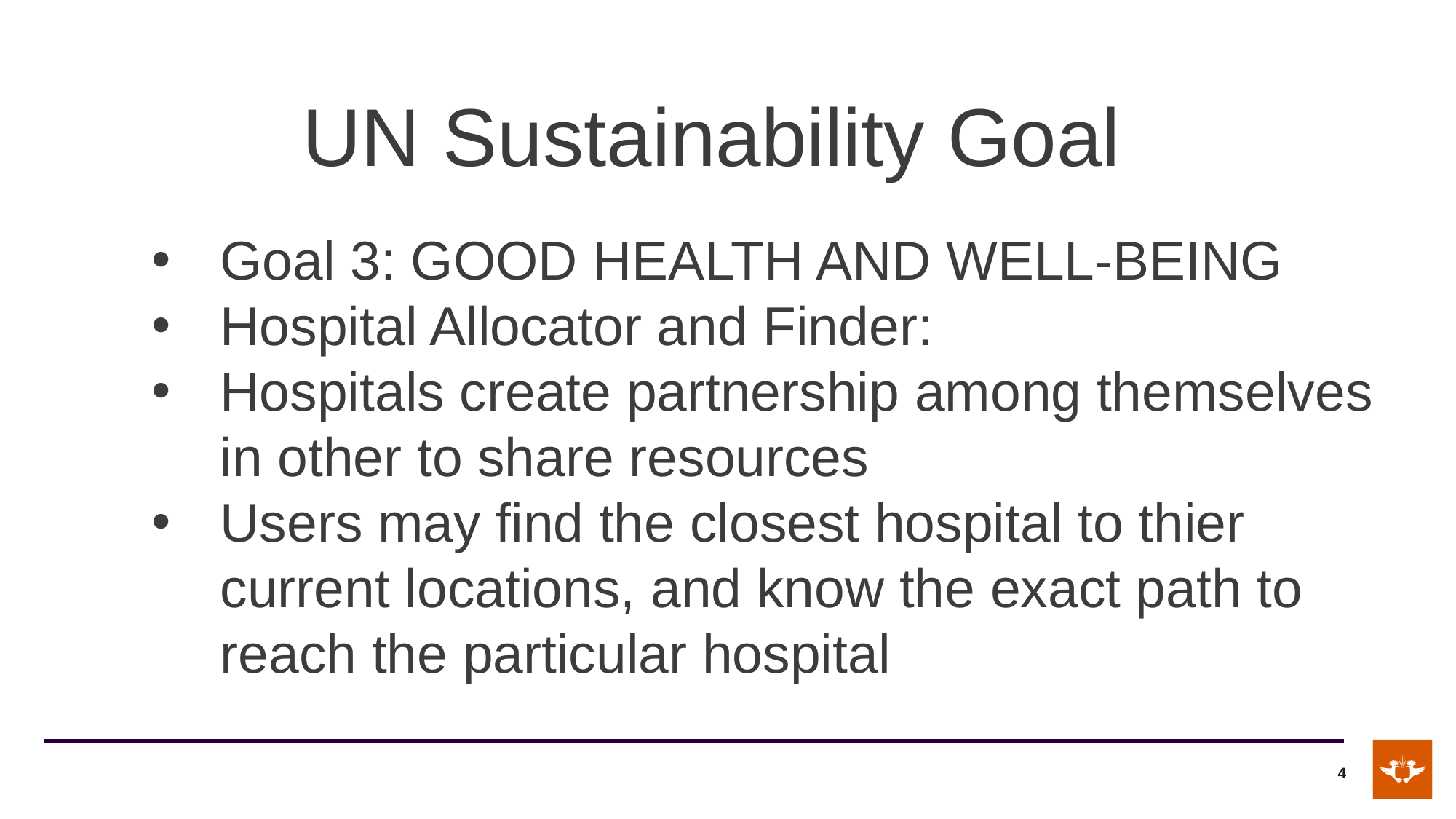

UN Sustainability Goal
Goal 3: GOOD HEALTH AND WELL-BEING
Hospital Allocator and Finder:
Hospitals create partnership among themselves in other to share resources
Users may find the closest hospital to thier current locations, and know the exact path to reach the particular hospital